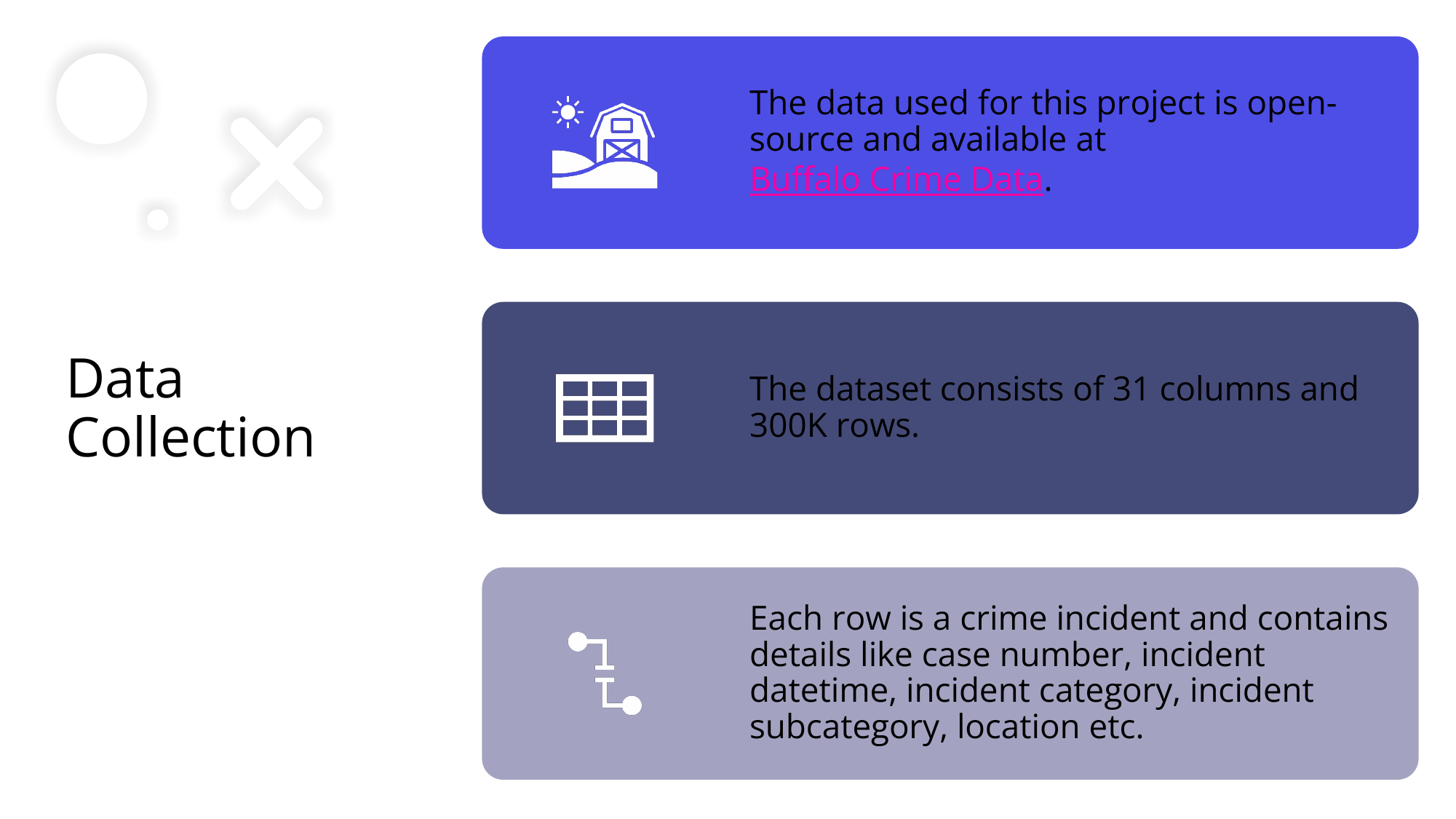

The data used for this project is open-source and available at Buffalo Crime Data.
The dataset consists of 31 columns and 300K rows.
Each row is a crime incident and contains details like case number, incident datetime, incident category, incident subcategory, location etc.

# Data Collection